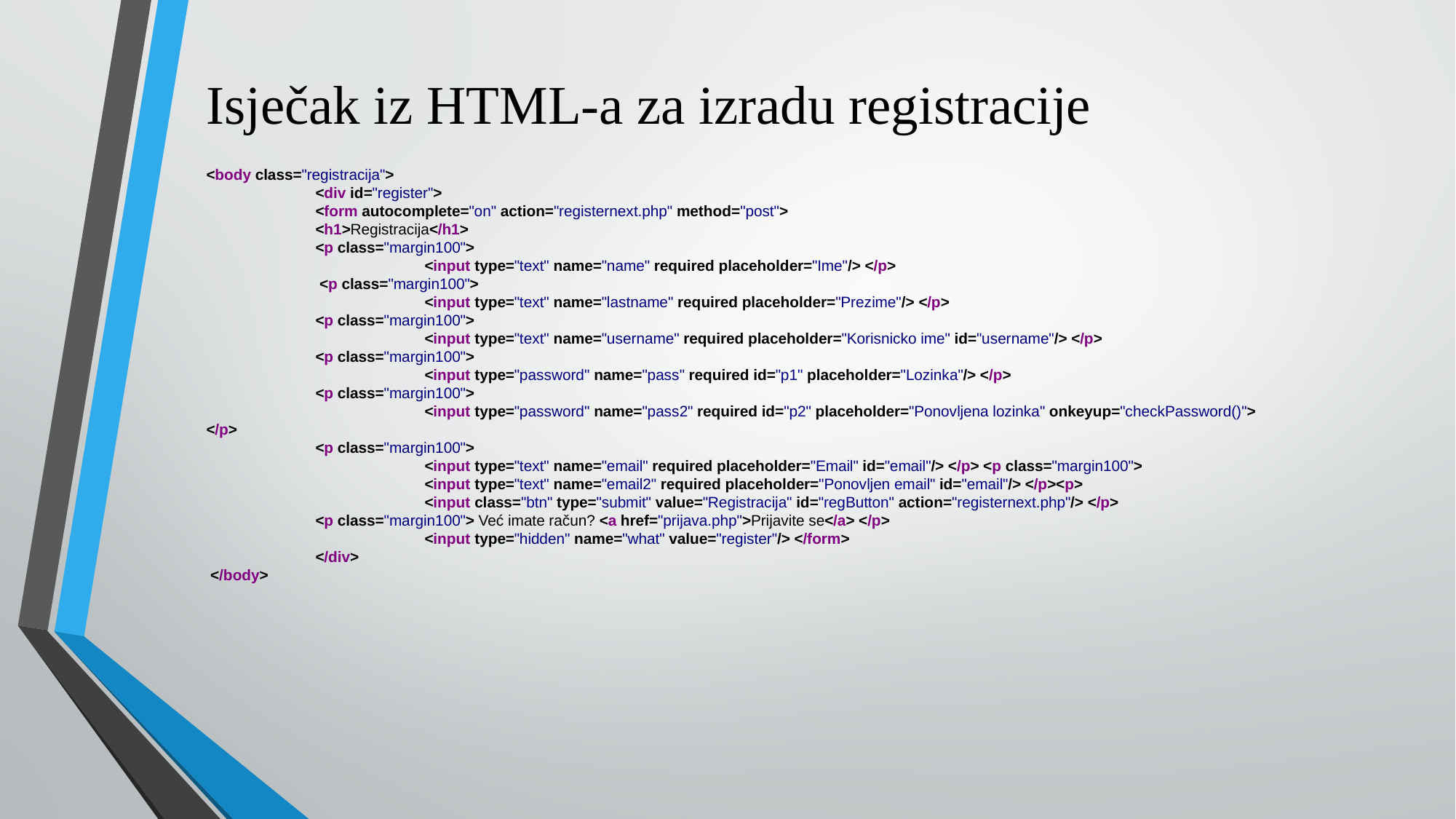

Isječak iz HTML-a za izradu registracije
<body class="registracija">
	<div id="register">
	<form autocomplete="on" action="registernext.php" method="post">
	<h1>Registracija</h1>
	<p class="margin100">
		<input type="text" name="name" required placeholder="Ime"/> </p>
	 <p class="margin100">
	 	<input type="text" name="lastname" required placeholder="Prezime"/> </p>
 	<p class="margin100">
		<input type="text" name="username" required placeholder="Korisnicko ime" id="username"/> </p>
 	<p class="margin100">
		<input type="password" name="pass" required id="p1" placeholder="Lozinka"/> </p>
	<p class="margin100">
		<input type="password" name="pass2" required id="p2" placeholder="Ponovljena lozinka" onkeyup="checkPassword()"> </p>
 	<p class="margin100">
 		<input type="text" name="email" required placeholder="Email" id="email"/> </p> <p class="margin100">
		<input type="text" name="email2" required placeholder="Ponovljen email" id="email"/> </p><p>
		<input class="btn" type="submit" value="Registracija" id="regButton" action="registernext.php"/> </p>
 	<p class="margin100"> Već imate račun? <a href="prijava.php">Prijavite se</a> </p>
 		<input type="hidden" name="what" value="register"/> </form>
	</div>
 </body>